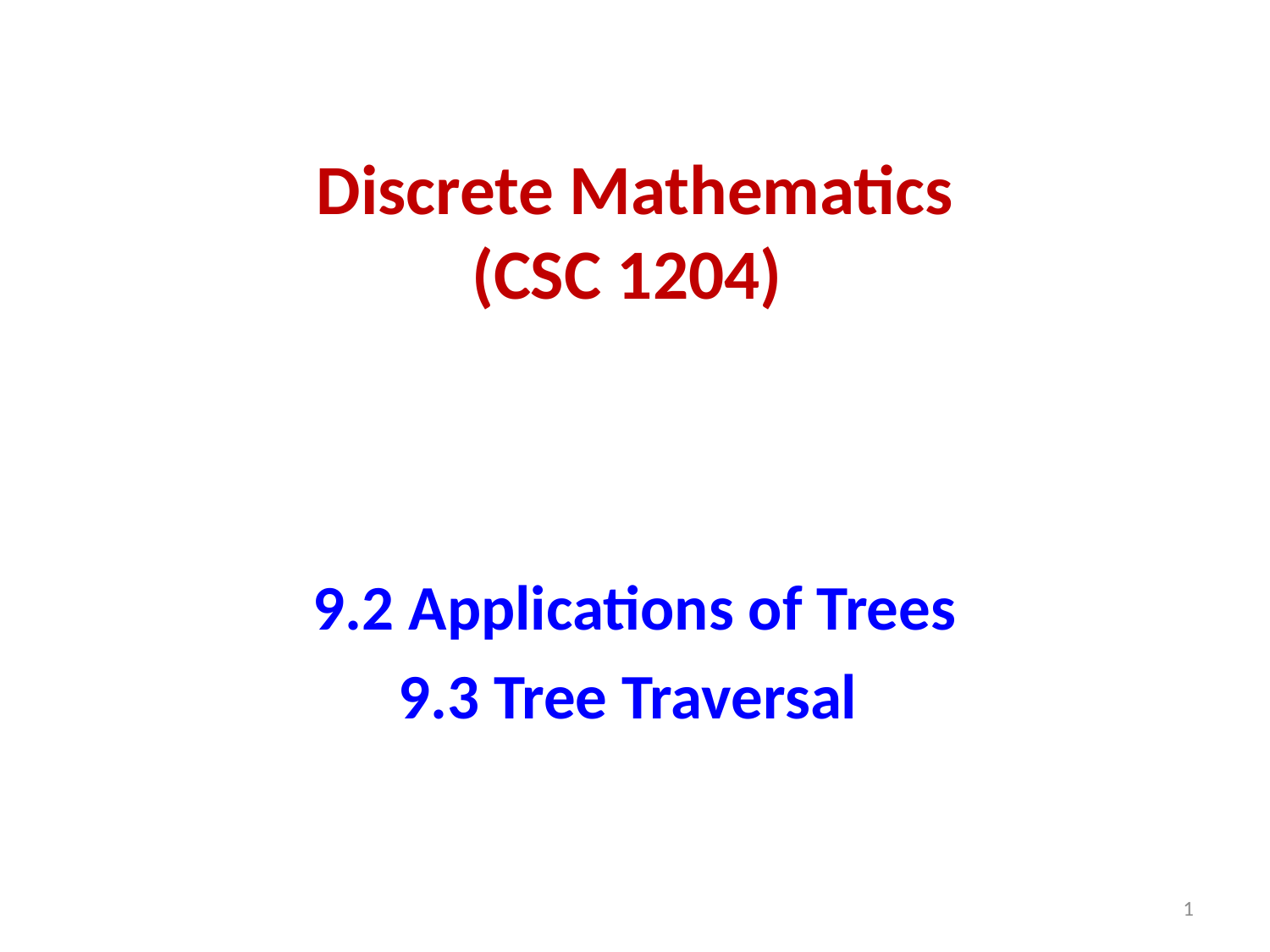

# Discrete Mathematics (CSC 1204)
9.2 Applications of Trees
9.3 Tree Traversal
1